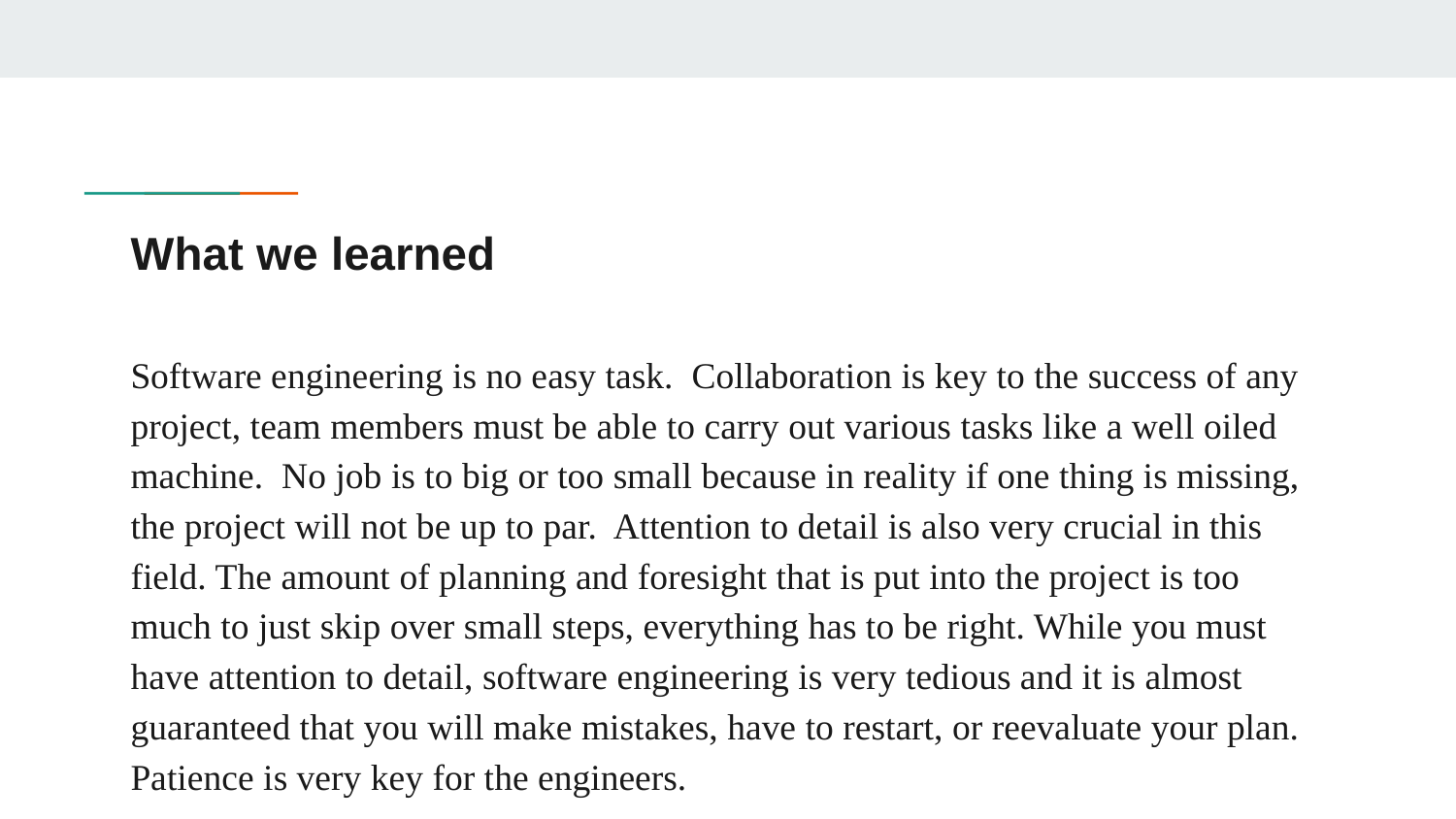

# What we learned
Software engineering is no easy task.  Collaboration is key to the success of any project, team members must be able to carry out various tasks like a well oiled machine.  No job is to big or too small because in reality if one thing is missing,  the project will not be up to par.  Attention to detail is also very crucial in this field. The amount of planning and foresight that is put into the project is too much to just skip over small steps, everything has to be right. While you must have attention to detail, software engineering is very tedious and it is almost guaranteed that you will make mistakes, have to restart, or reevaluate your plan.  Patience is very key for the engineers.